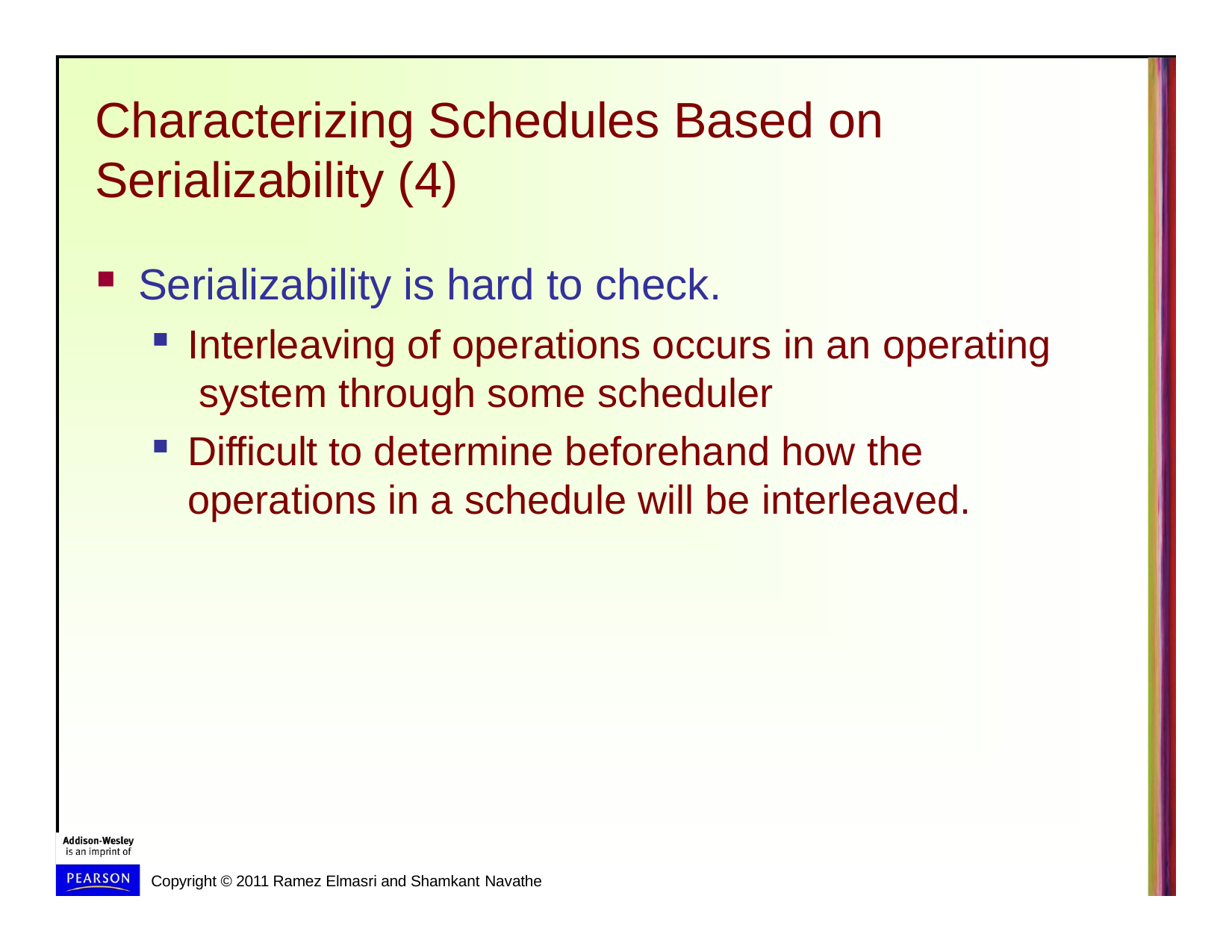

# Characterizing Schedules Based on  Serializability (4)
Serializability is hard to check.
Interleaving of operations occurs in an operating  system through some scheduler
Difficult to determine beforehand how the  operations in a schedule will be interleaved.
Copyright © 2011 Ramez Elmasri and Shamkant Navathe